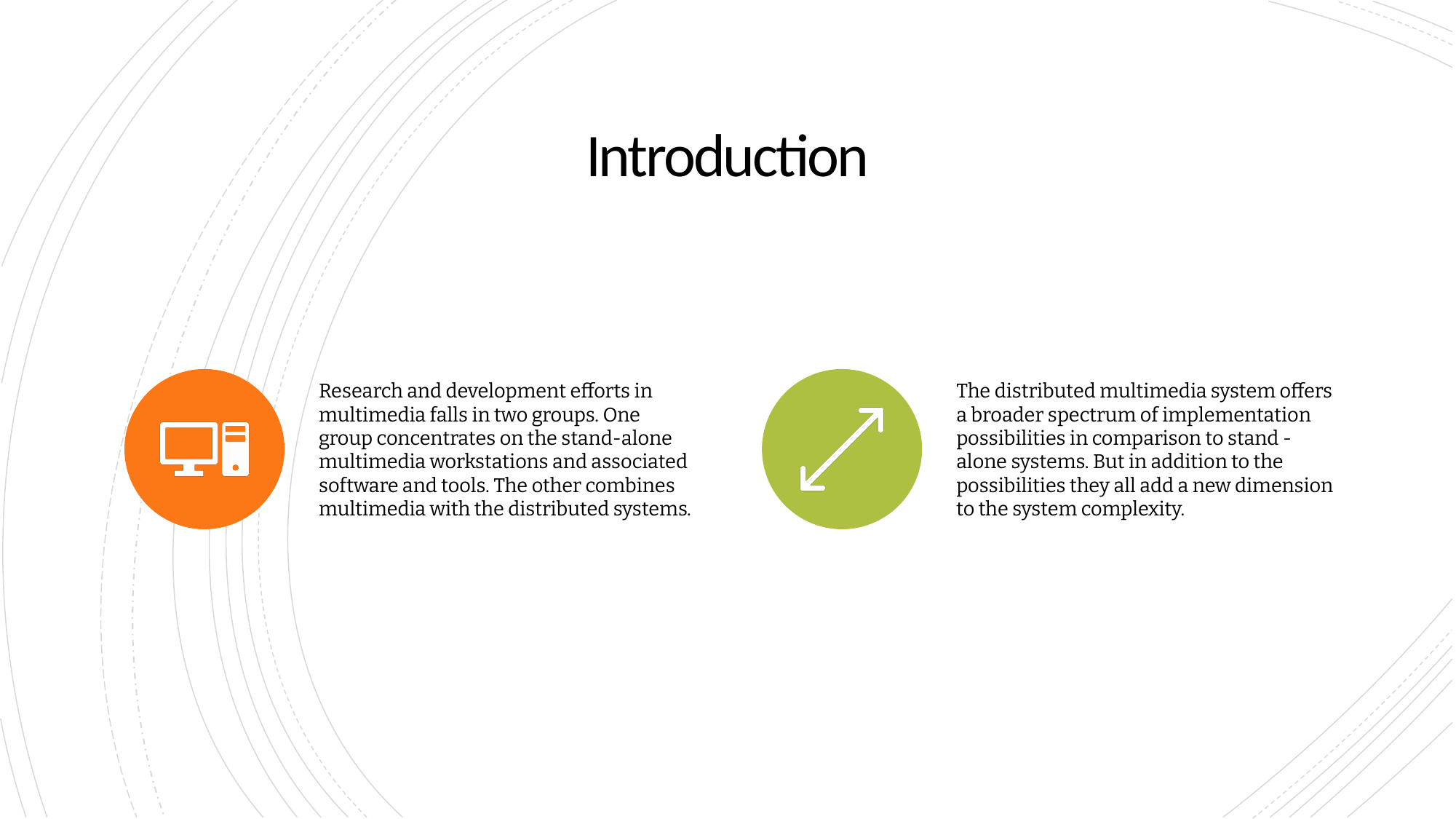

# Introduction
Research and development efforts in multimedia falls in two groups. One group concentrates on the stand-alone multimedia workstations and associated software and tools. The other combines multimedia with the distributed systems.
The distributed multimedia system offers a broader spectrum of implementation possibilities in comparison to stand - alone systems. But in addition to the possibilities they all add a new dimension to the system complexity.